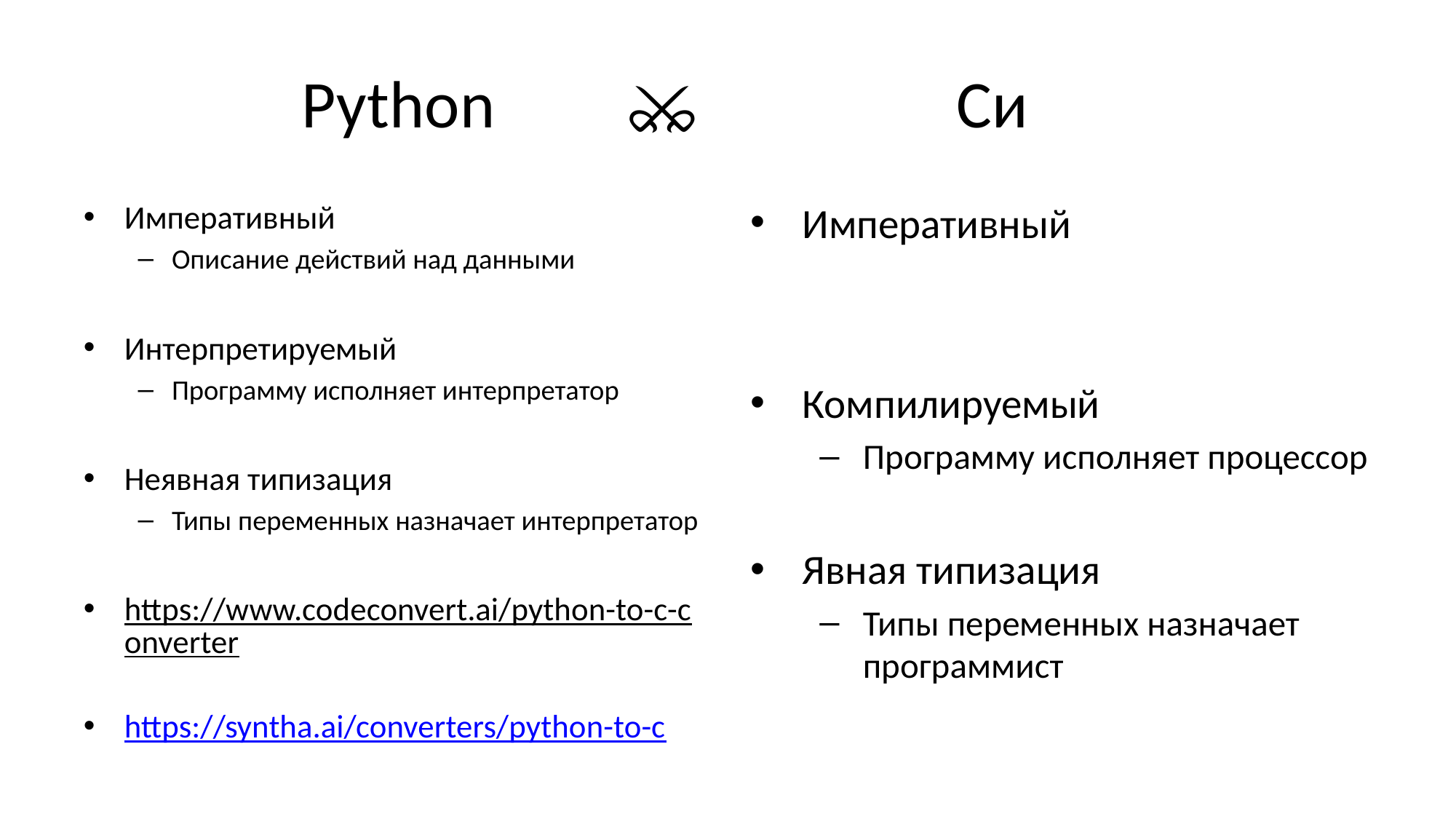

# Python 		⚔️			Си
Императивный
Описание действий над данными

Интерпретируемый
Программу исполняет интерпретатор

Неявная типизация
Типы переменных назначает интерпретатор

https://www.codeconvert.ai/python-to-c-converter
https://syntha.ai/converters/python-to-c

Императивный

Компилируемый
Программу исполняет процессор

Явная типизация
Типы переменных назначает программист